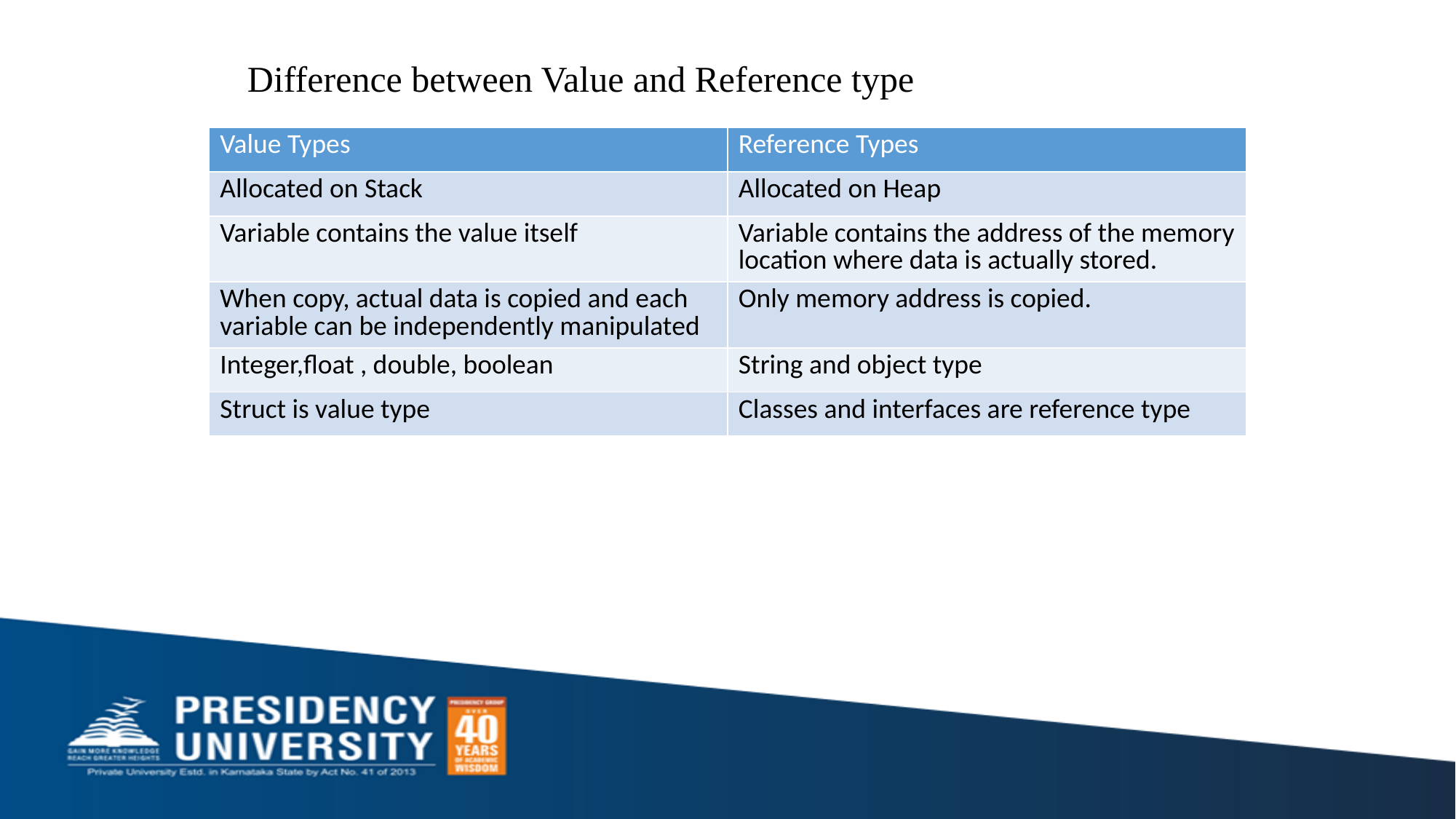

# Difference between Value and Reference type
| Value Types | Reference Types |
| --- | --- |
| Allocated on Stack | Allocated on Heap |
| Variable contains the value itself | Variable contains the address of the memory location where data is actually stored. |
| When copy, actual data is copied and each variable can be independently manipulated | Only memory address is copied. |
| Integer,float , double, boolean | String and object type |
| Struct is value type | Classes and interfaces are reference type |